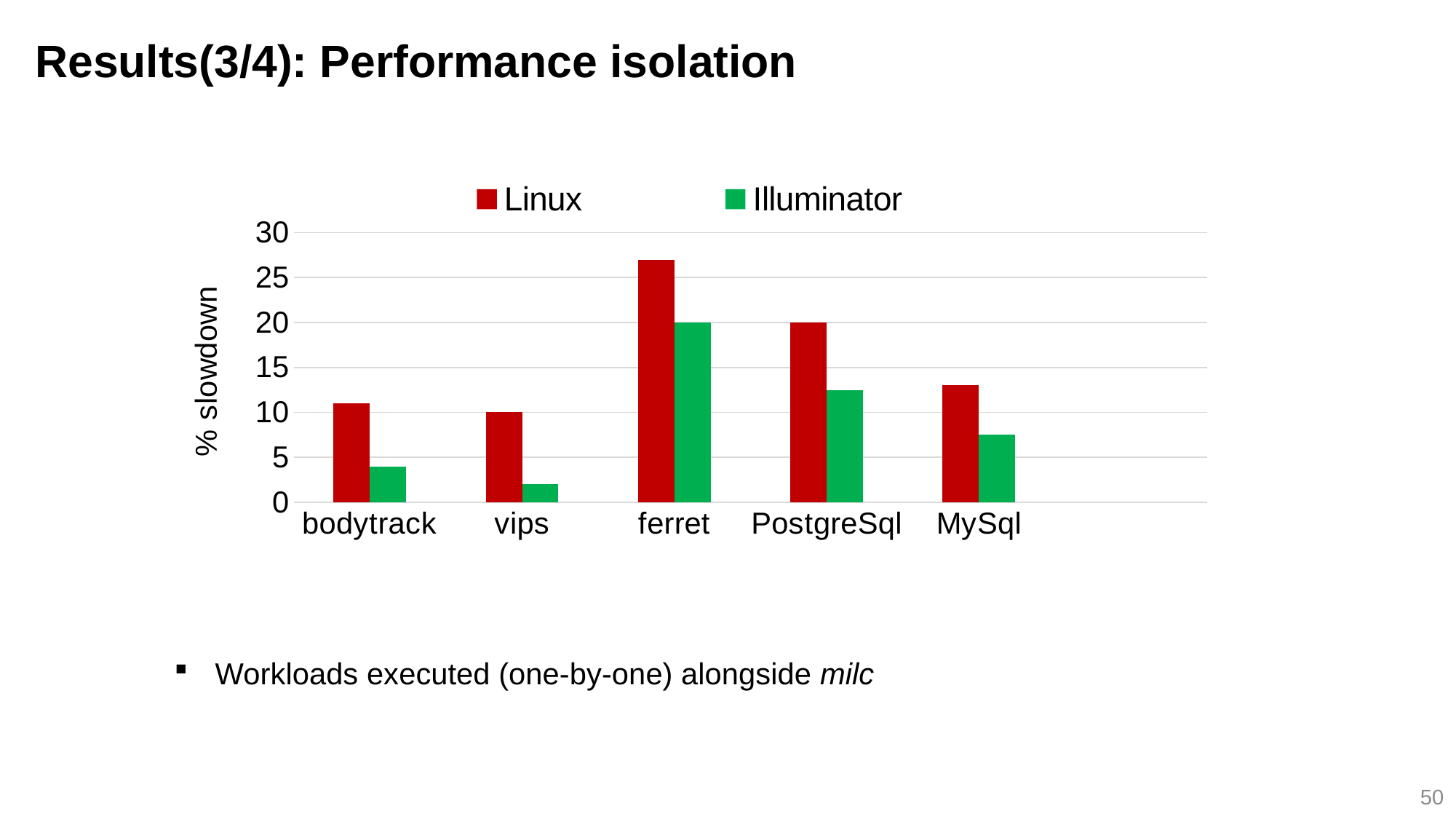

Results(3/4): Performance isolation

### Chart

| Category | Linux | Illuminator |
|---|---|---|
| bodytrack | 11.0 | 4.0 |
| vips | 10.0 | 2.0 |
| ferret | 27.0 | 20.0 |
| PostgreSql | 20.0 | 12.5 |
| MySql | 13.0 | 7.5 |
Workloads executed (one-by-one) alongside milc
50